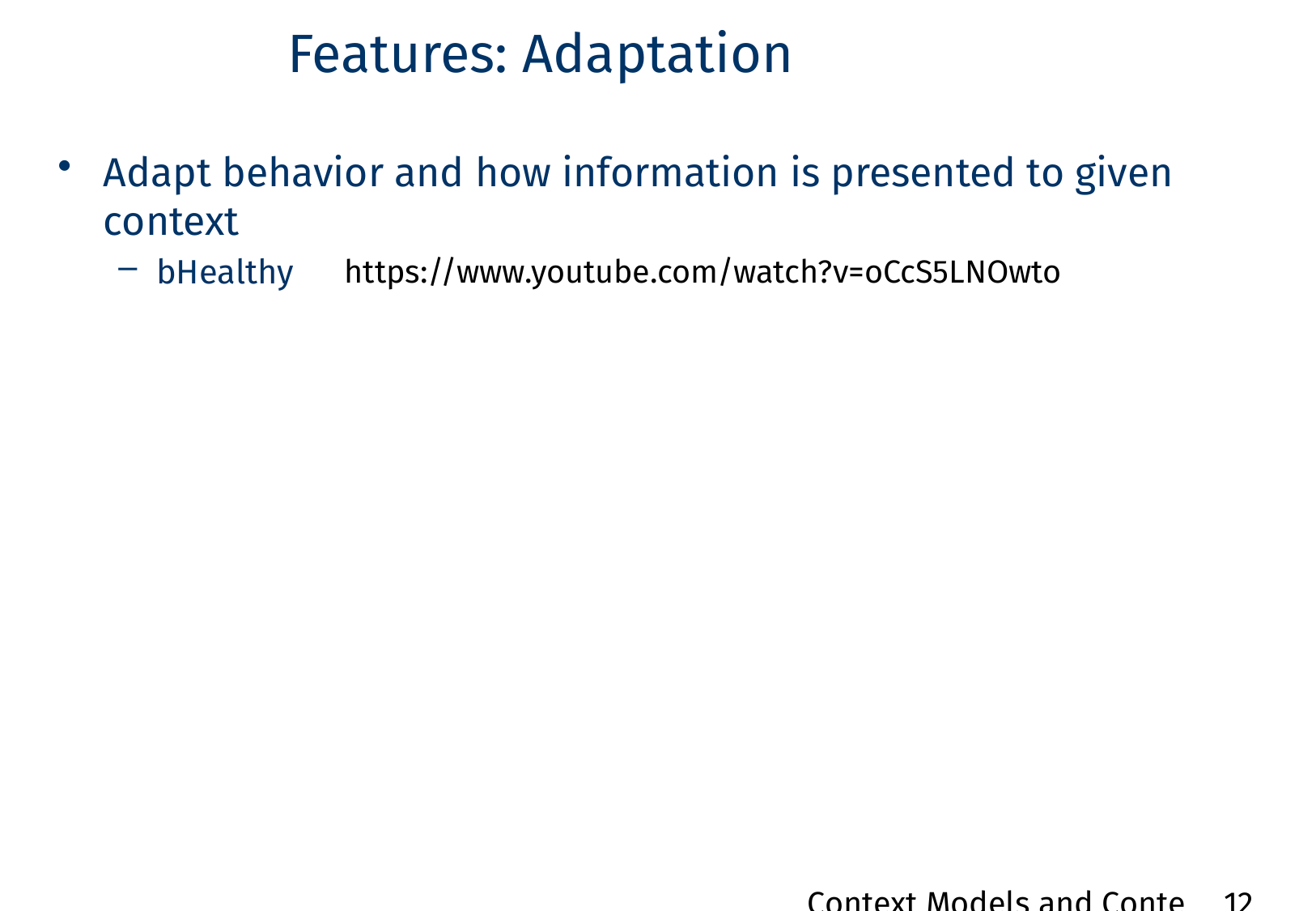

# Features: Adaptation
Adapt behavior and how information is presented to given context
bHealthy
https://www.youtube.com/watch?v=oCcS5LNOwto
Context Models and Context-awareness:
12